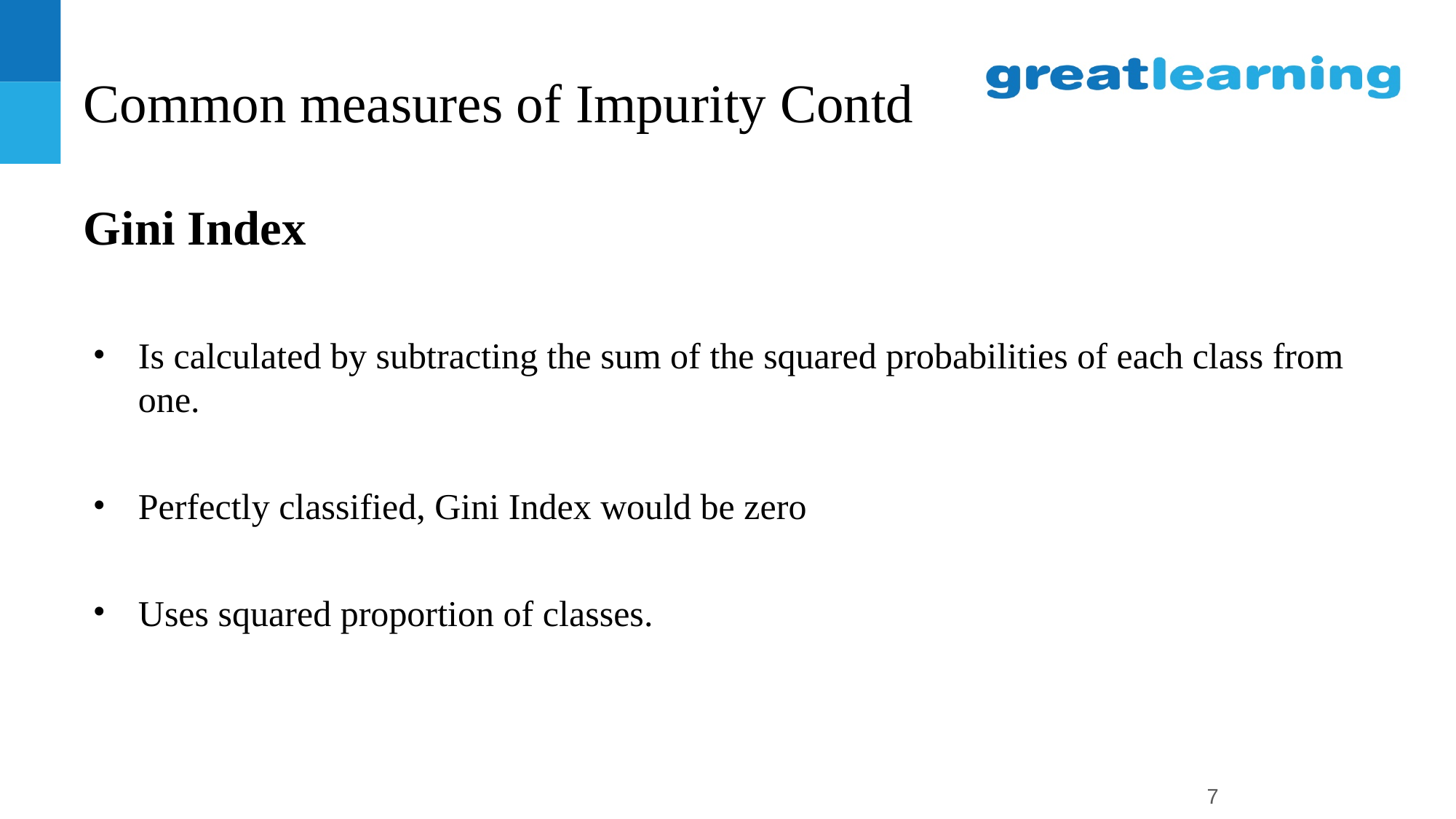

# Common measures of Impurity Contd
Gini Index

Is calculated by subtracting the sum of the squared probabilities of each class from one.

Perfectly classified, Gini Index would be zero

Uses squared proportion of classes.
7